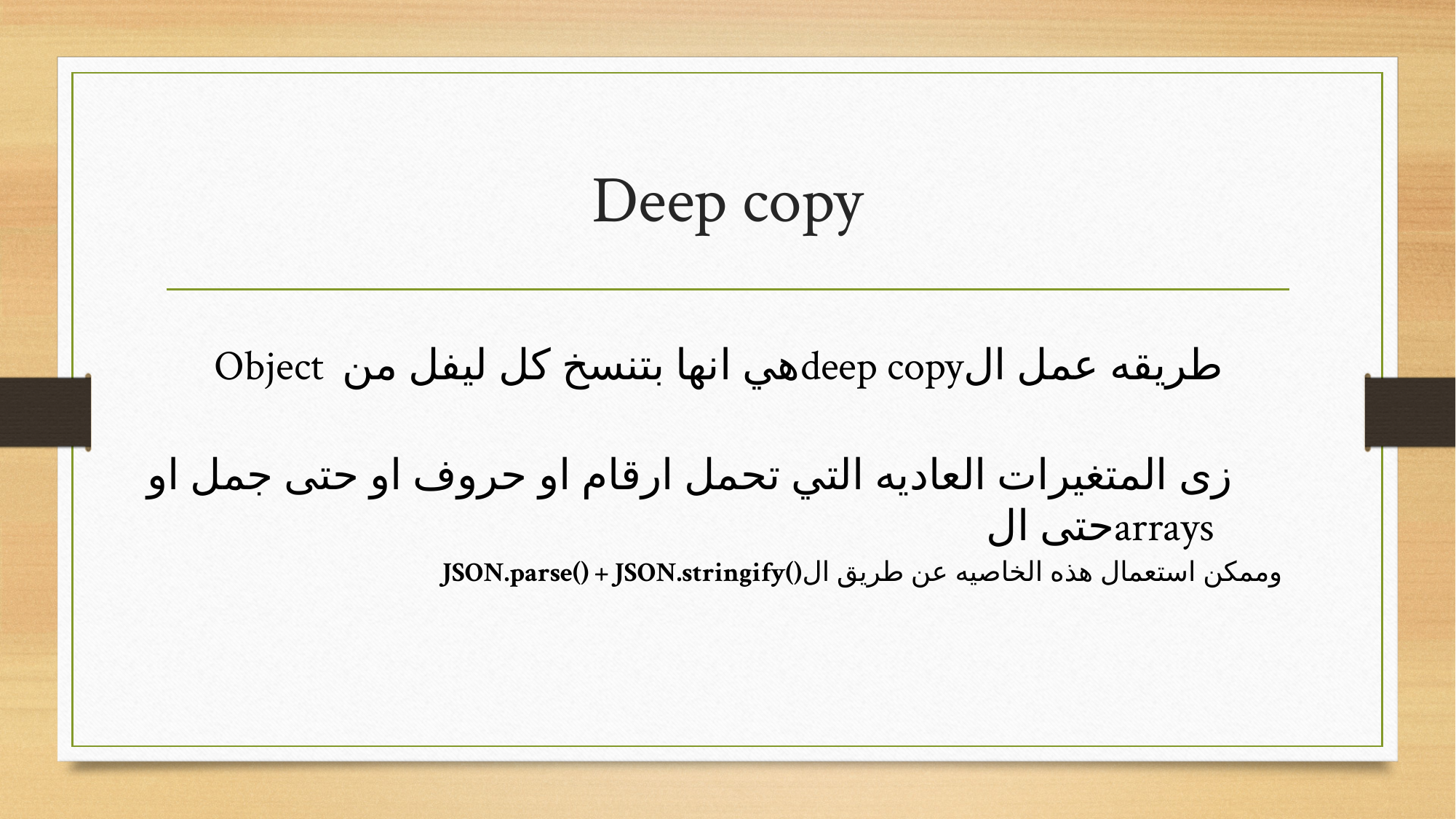

# Deep copy
Object  هي انها بتنسخ كل ليفل منdeep copyطريقه عمل ال

زى المتغيرات العاديه التي تحمل ارقام او حروف او حتى جمل او حتى الarrays
JSON.parse() + JSON.stringify()وممكن استعمال هذه الخاصيه عن طريق ال